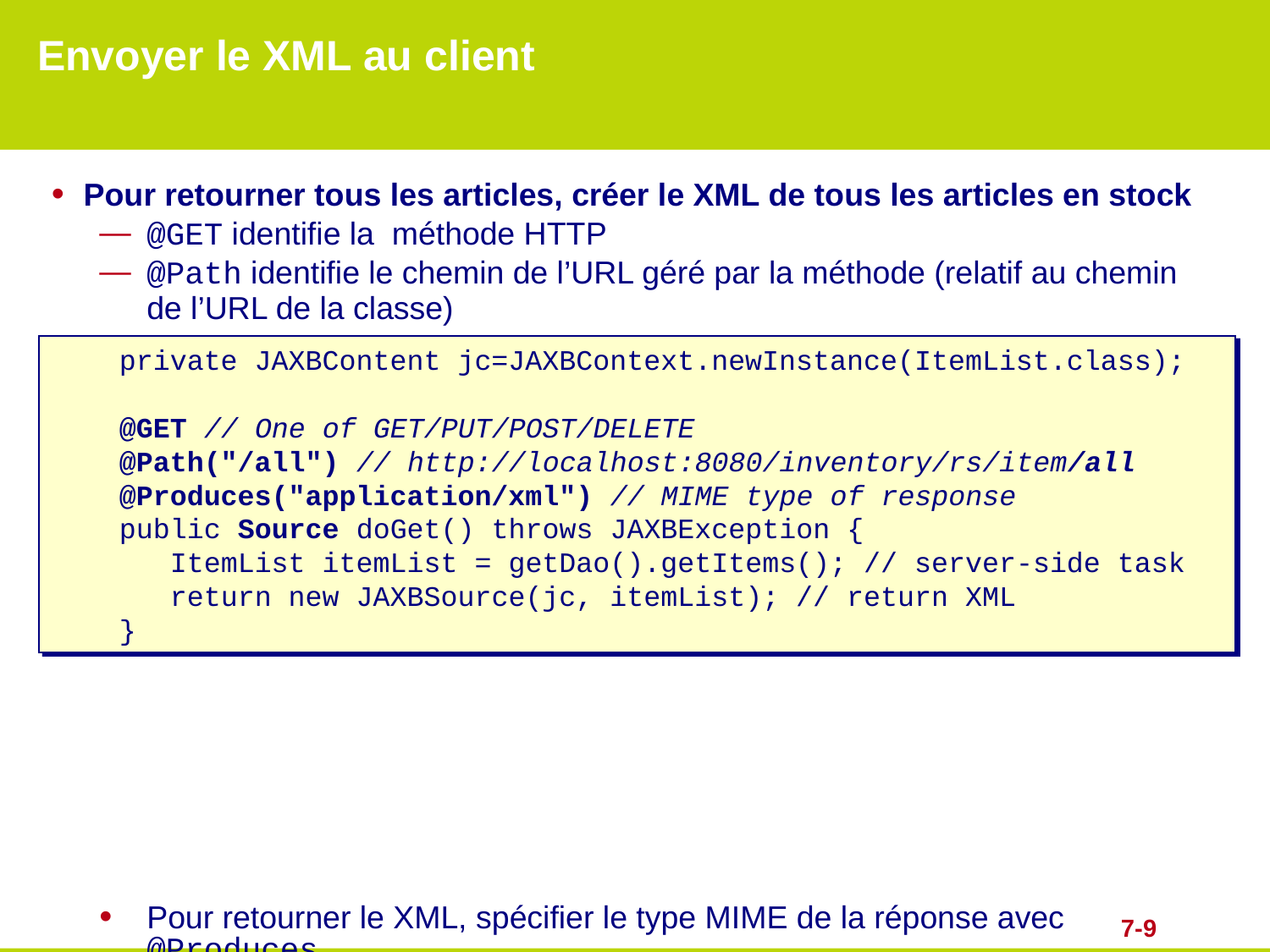

# Envoyer le XML au client
Pour retourner tous les articles, créer le XML de tous les articles en stock
@GET identifie la  méthode HTTP
@Path identifie le chemin de l’URL géré par la méthode (relatif au chemin de l’URL de la classe)

Pour retourner le XML, spécifier le type MIME de la réponse avec @Produces
Utiliser Source, String ou OutputStream comme type de retour de la méthode
Ici, on utilise JAXB pour convertir objet itemList en XML
Le nom de méthode est arbitraire, mais doGet() est un bon choix
    private JAXBContent jc=JAXBContext.newInstance(ItemList.class);

    @GET // One of GET/PUT/POST/DELETE
    @Path("/all") // http://localhost:8080/inventory/rs/item/all
    @Produces("application/xml") // MIME type of response
    public Source doGet() throws JAXBException {
       ItemList itemList = getDao().getItems(); // server-side task
       return new JAXBSource(jc, itemList); // return XML
    }